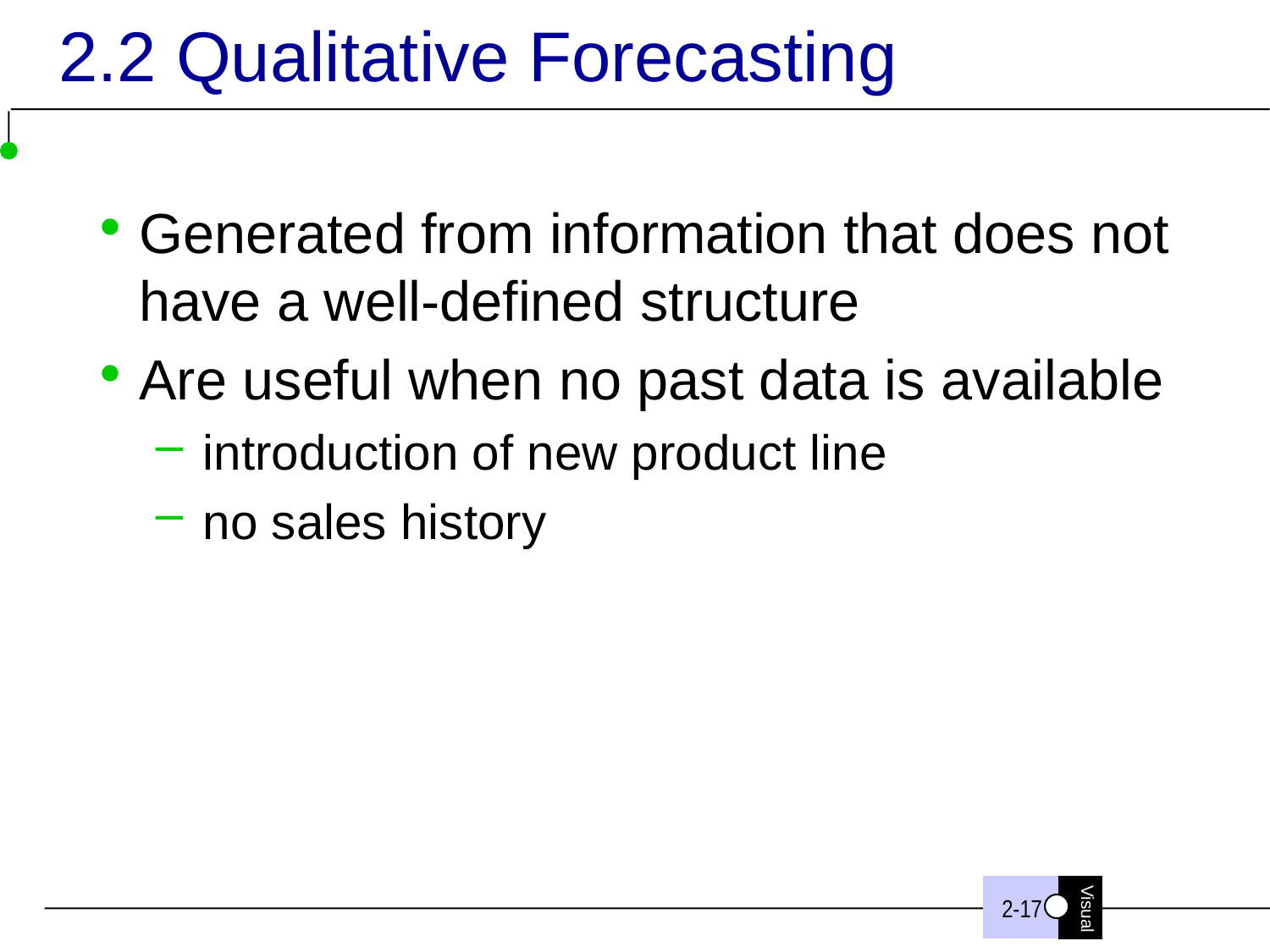

# 2.2 Qualitative Forecasting
Generated from information that does not have a well-defined structure
Are useful when no past data is available
introduction of new product line
no sales history

2-17